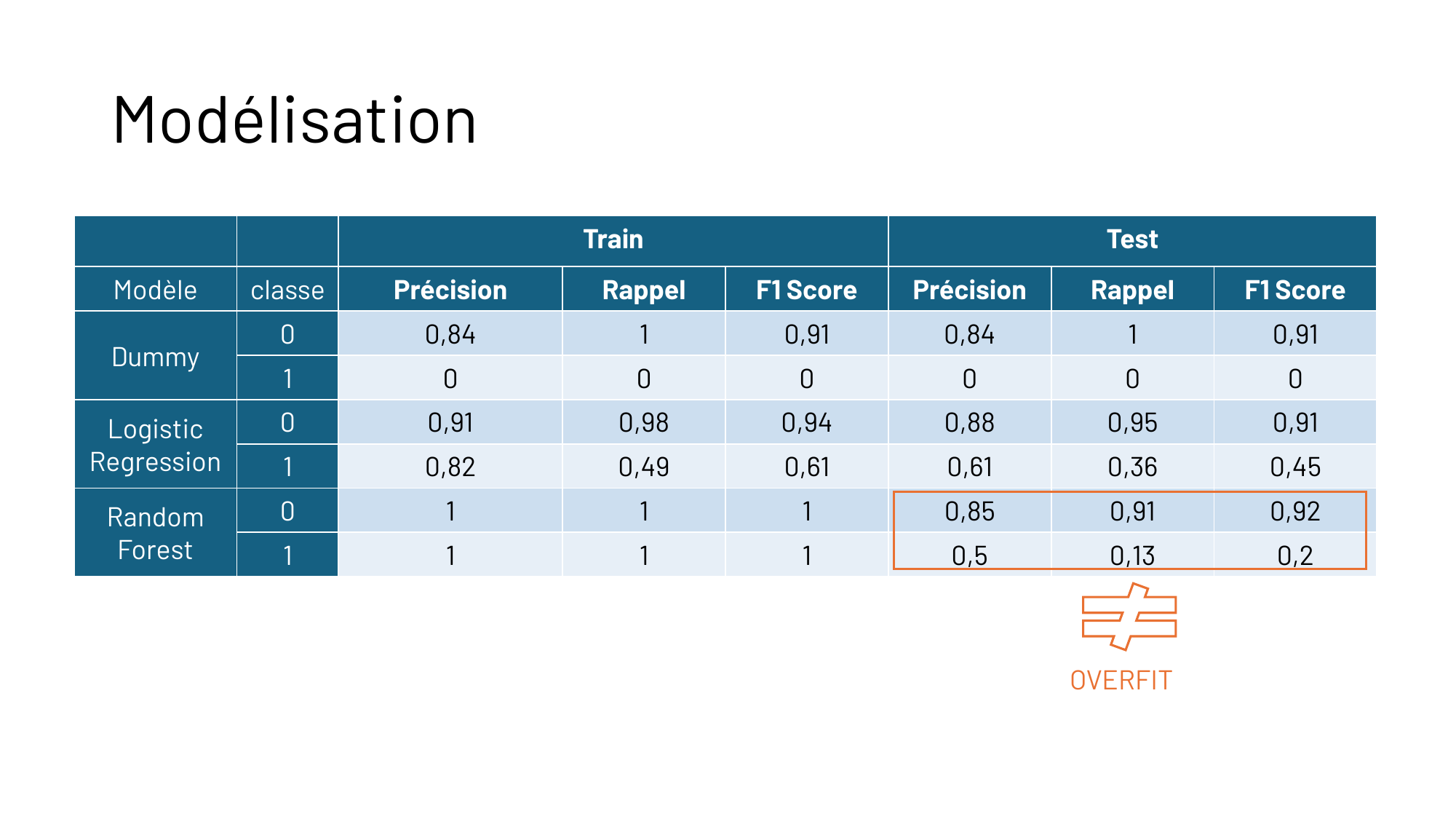

# Modélisation
|  |  | Train |  |  | Test |  |  |
| --- | --- | --- | --- | --- | --- | --- | --- |
| Modèle | classe | Précision | Rappel | F1 Score | Précision | Rappel | F1 Score |
| Dummy | 0 | 0,84 | 1 | 0,91 | 0,84 | 1 | 0,91 |
|  | 1 | 0 | 0 | 0 | 0 | 0 | 0 |
| Logistic Regression | 0 | 0,91 | 0,98 | 0,94 | 0,88 | 0,95 | 0,91 |
|  | 1 | 0,82 | 0,49 | 0,61 | 0,61 | 0,36 | 0,45 |
| Random Forest | 0 | 1 | 1 | 1 | 0,85 | 0,91 | 0,92 |
|  | 1 | 1 | 1 | 1 | 0,5 | 0,13 | 0,2 |

OVERFIT